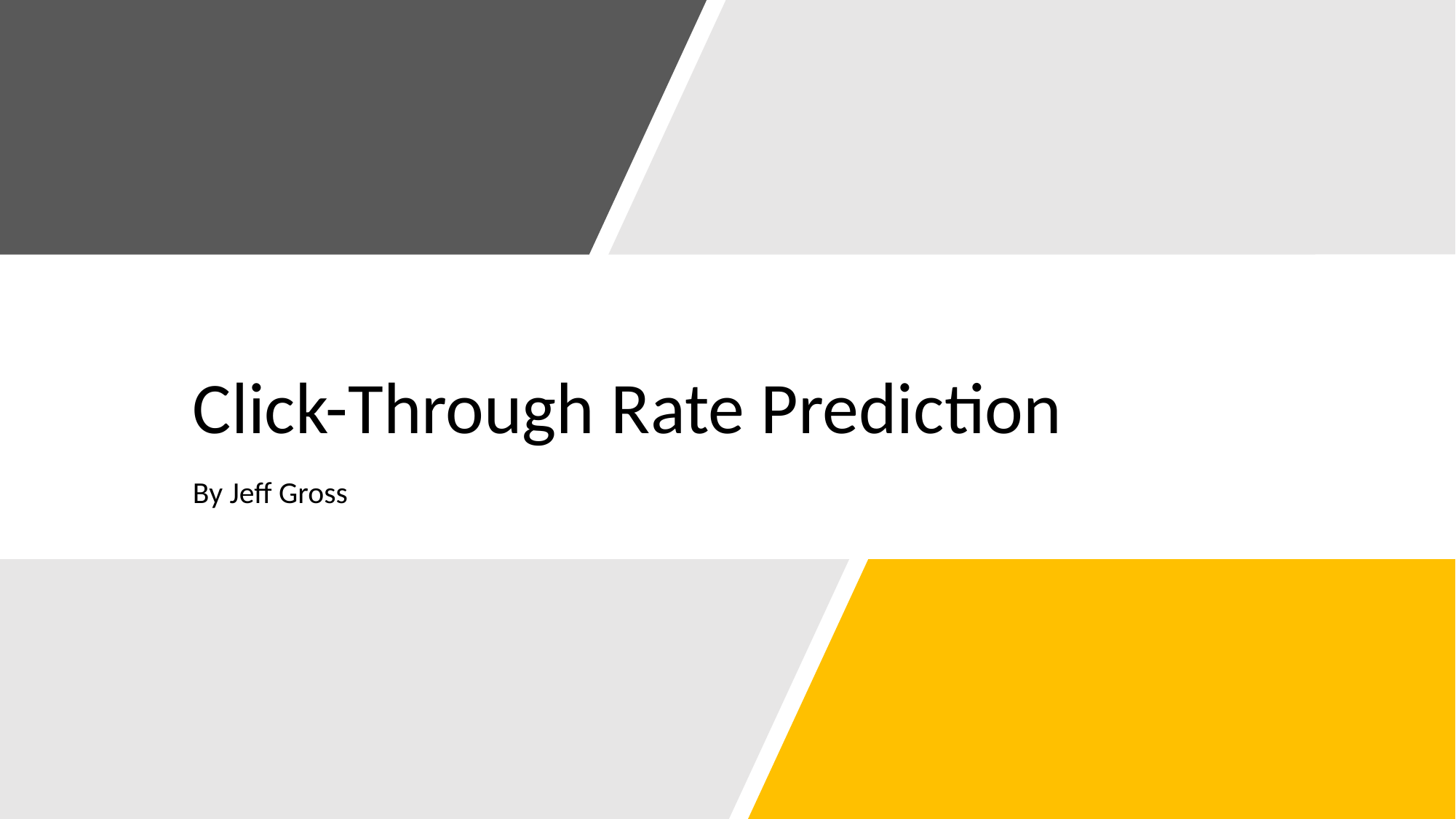

# Click-Through Rate Prediction
By Jeff Gross